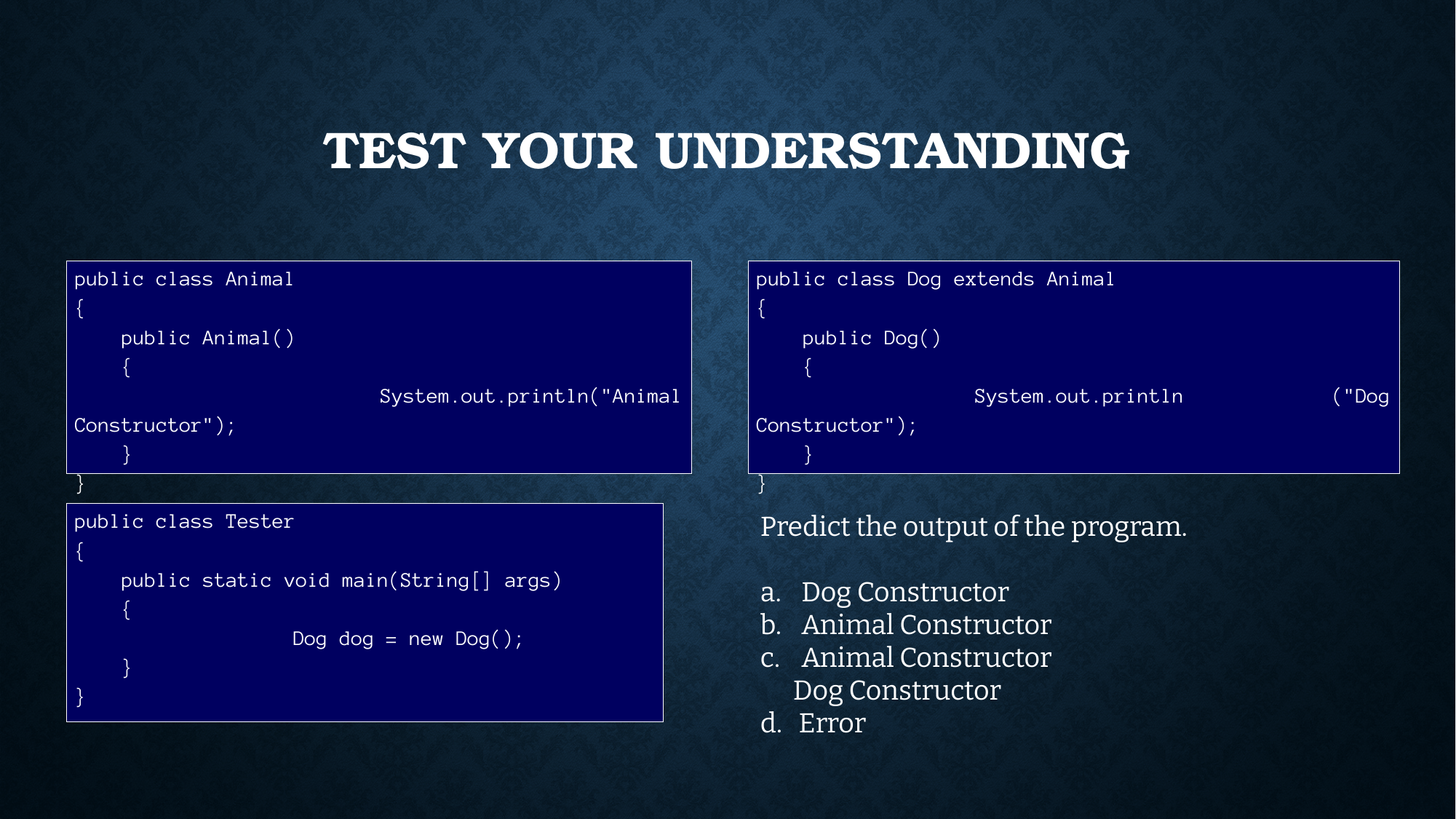

# Test your understanding
public class Animal
{
    public Animal()
    {
	    System.out.println("Animal Constructor");
    }
}
public class Dog extends Animal
{
    public Dog()
    {
		System.out.println ("Dog Constructor");
    }
}
public class Tester
{
    public static void main(String[] args)
    {
		Dog dog = new Dog();
    }
}
Predict the output of the program.

Dog Constructor
Animal Constructor
Animal Constructor
      Dog Constructor
d.   Error